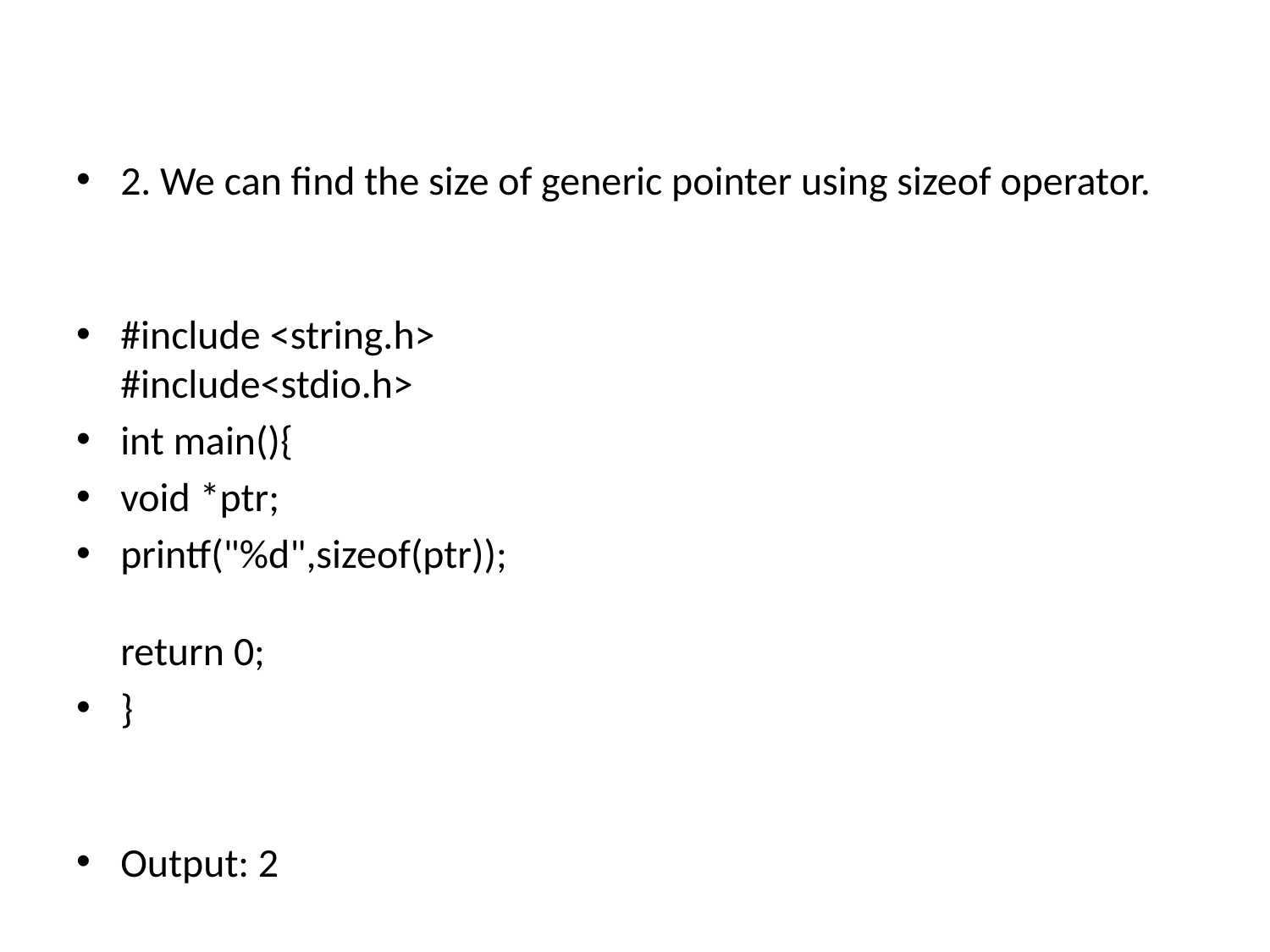

2. We can find the size of generic pointer using sizeof operator.
#include <string.h>
#include<stdio.h>
int main(){
void *ptr;
printf("%d",sizeof(ptr));
return 0;
}
Output: 2